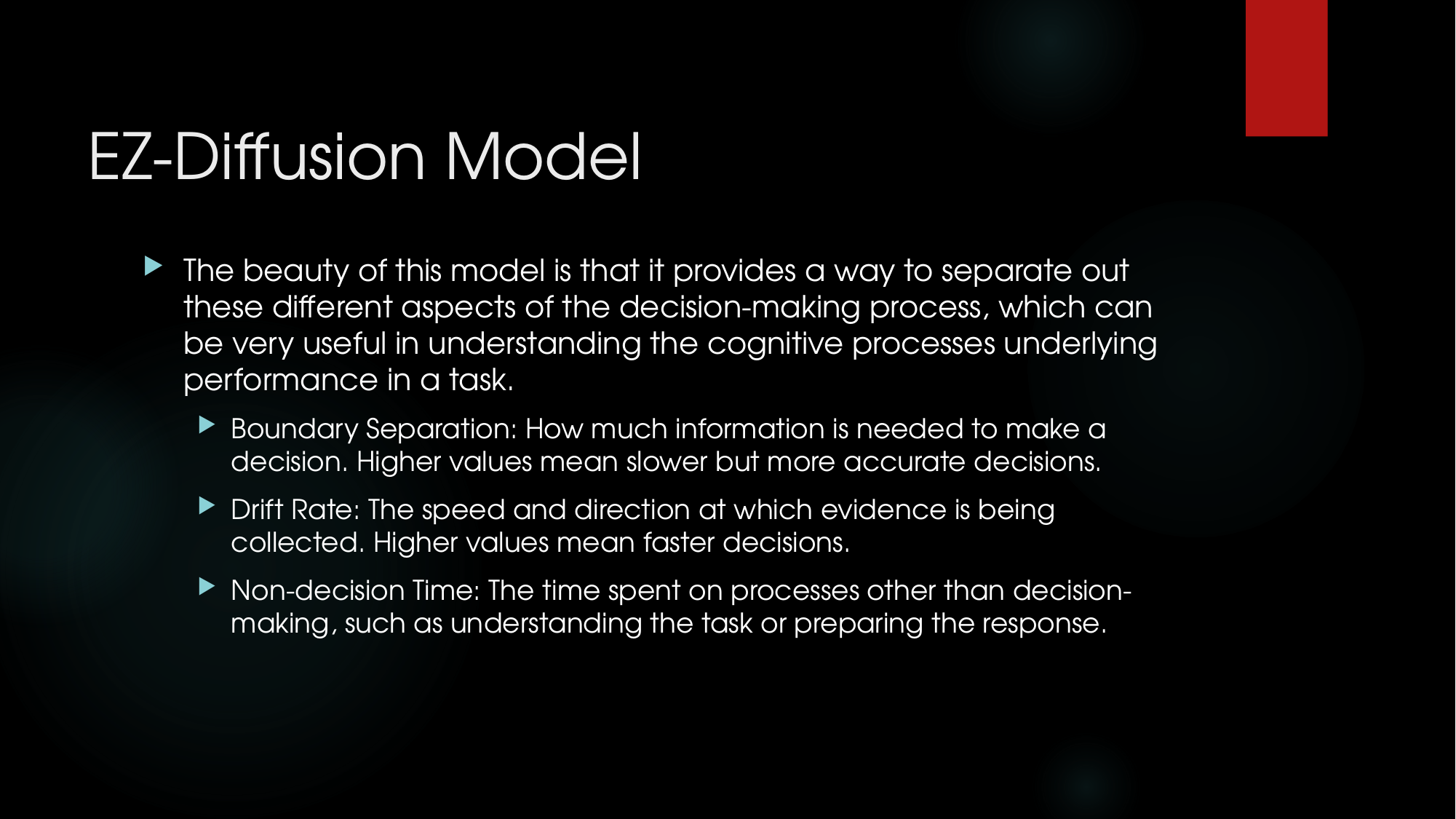

# EZ-Diffusion Model
The beauty of this model is that it provides a way to separate out these different aspects of the decision-making process, which can be very useful in understanding the cognitive processes underlying performance in a task.
Boundary Separation: How much information is needed to make a decision. Higher values mean slower but more accurate decisions.
Drift Rate: The speed and direction at which evidence is being collected. Higher values mean faster decisions.
Non-decision Time: The time spent on processes other than decision-making, such as understanding the task or preparing the response.